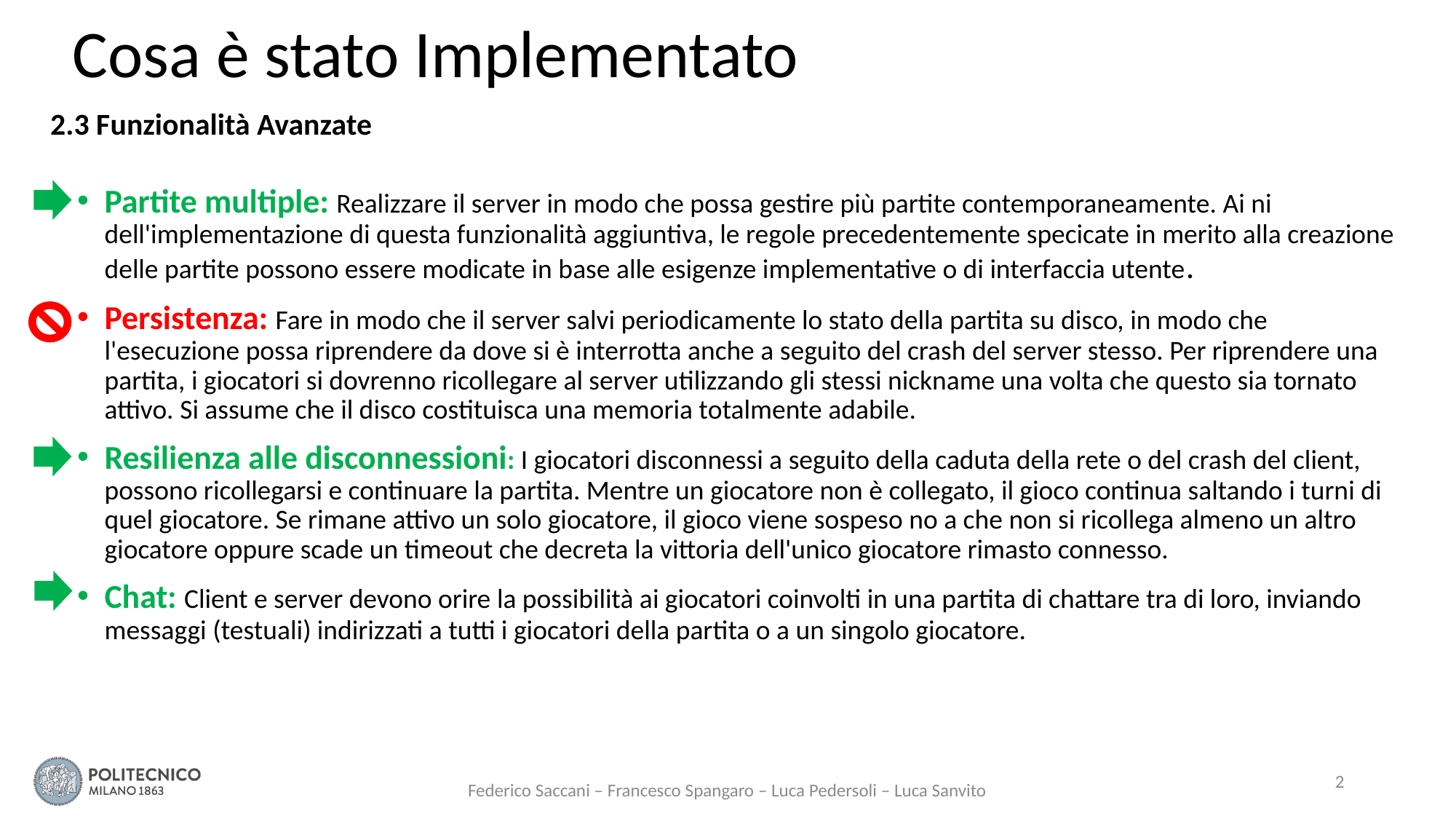

# Cosa è stato Implementato
2.3 Funzionalità Avanzate
Partite multiple: Realizzare il server in modo che possa gestire più partite contemporaneamente. Ai ni dell'implementazione di questa funzionalità aggiuntiva, le regole precedentemente specicate in merito alla creazione delle partite possono essere modicate in base alle esigenze implementative o di interfaccia utente.
Persistenza: Fare in modo che il server salvi periodicamente lo stato della partita su disco, in modo che l'esecuzione possa riprendere da dove si è interrotta anche a seguito del crash del server stesso. Per riprendere una partita, i giocatori si dovrenno ricollegare al server utilizzando gli stessi nickname una volta che questo sia tornato attivo. Si assume che il disco costituisca una memoria totalmente adabile.
Resilienza alle disconnessioni: I giocatori disconnessi a seguito della caduta della rete o del crash del client, possono ricollegarsi e continuare la partita. Mentre un giocatore non è collegato, il gioco continua saltando i turni di quel giocatore. Se rimane attivo un solo giocatore, il gioco viene sospeso no a che non si ricollega almeno un altro giocatore oppure scade un timeout che decreta la vittoria dell'unico giocatore rimasto connesso.
Chat: Client e server devono orire la possibilità ai giocatori coinvolti in una partita di chattare tra di loro, inviando messaggi (testuali) indirizzati a tutti i giocatori della partita o a un singolo giocatore.

2
Federico Saccani – Francesco Spangaro – Luca Pedersoli – Luca Sanvito